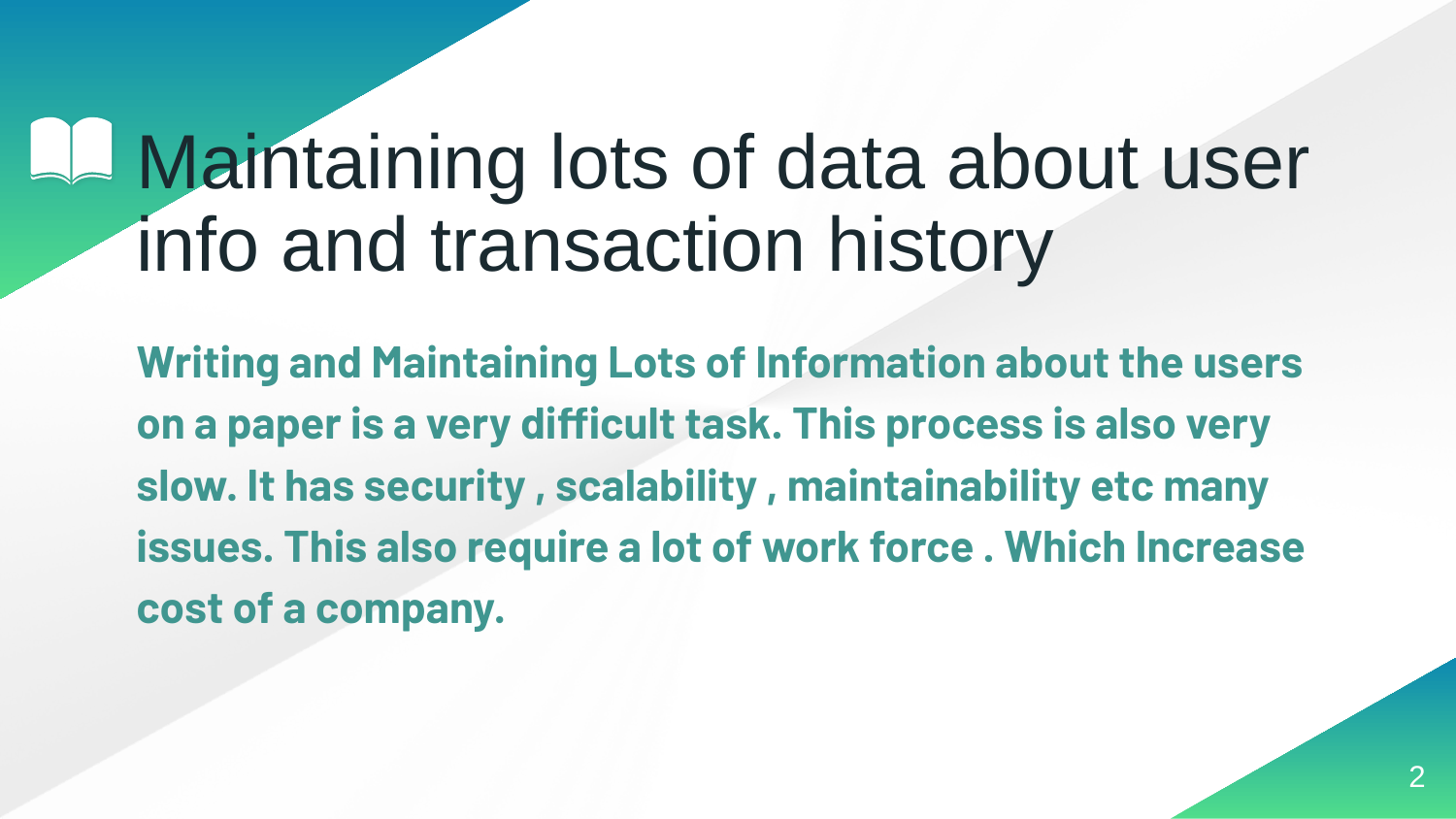

# Maintaining lots of data about user info and transaction history

Writing and Maintaining Lots of Information about the users on a paper is a very difficult task. This process is also very slow. It has security , scalability , maintainability etc many issues. This also require a lot of work force . Which Increase cost of a company.
2